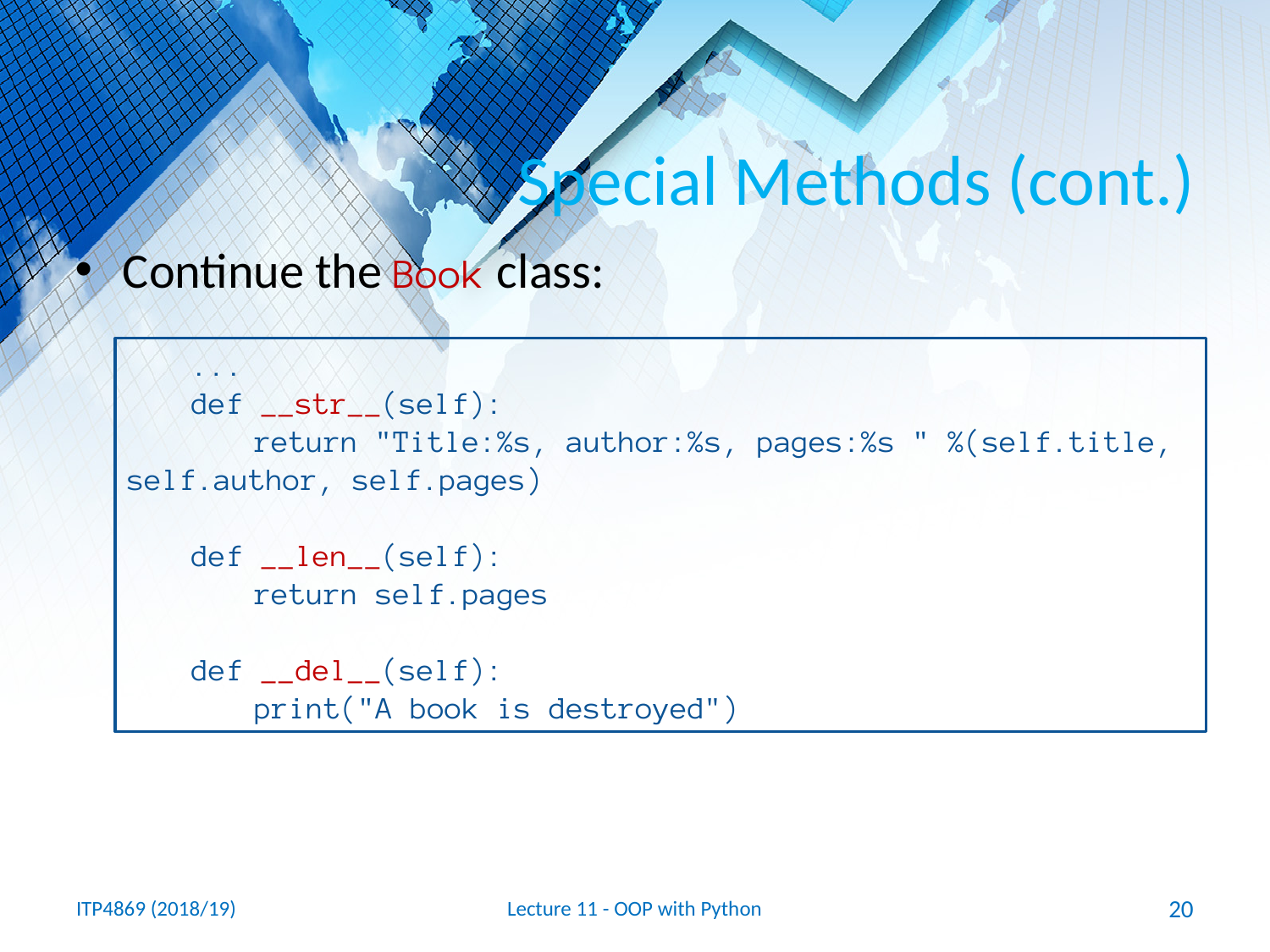

# Special Methods (cont.)
Continue the Book class:
	...
	def __str__(self):
		return "Title:%s, author:%s, pages:%s " %(self.title, self.author, self.pages)

	def __len__(self):
		return self.pages

	def __del__(self):
		print("A book is destroyed")
ITP4869 (2018/19)
Lecture 11 - OOP with Python
20